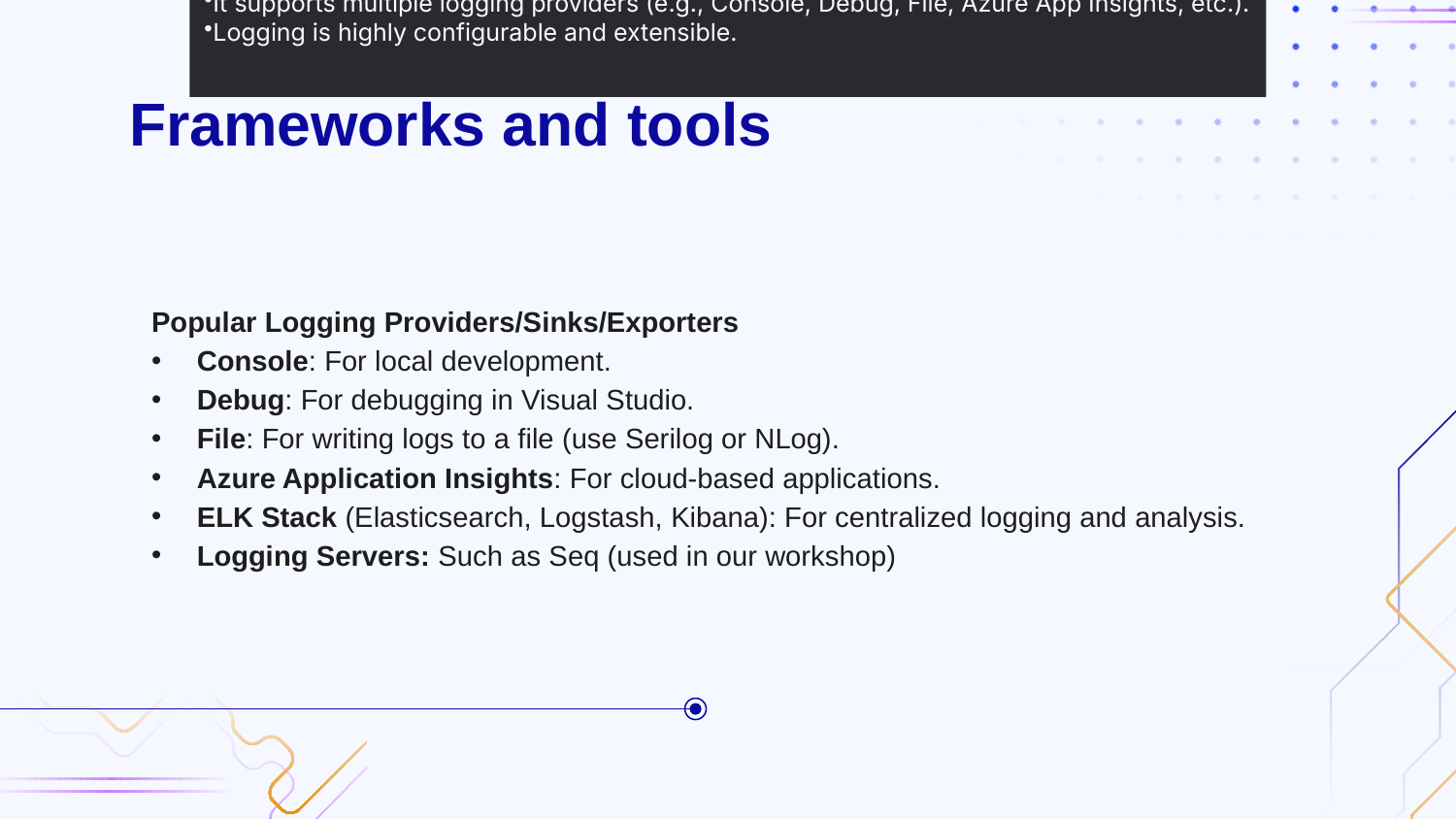

.NET Core provides a built-in logging framework (Microsoft.Extensions.Logging).
It supports multiple logging providers (e.g., Console, Debug, File, Azure App Insights, etc.).
Logging is highly configurable and extensible.

# Frameworks and tools
Popular Logging Providers/Sinks/Exporters
Console: For local development.
Debug: For debugging in Visual Studio.
File: For writing logs to a file (use Serilog or NLog).
Azure Application Insights: For cloud-based applications.
ELK Stack (Elasticsearch, Logstash, Kibana): For centralized logging and analysis.
Logging Servers: Such as Seq (used in our workshop)